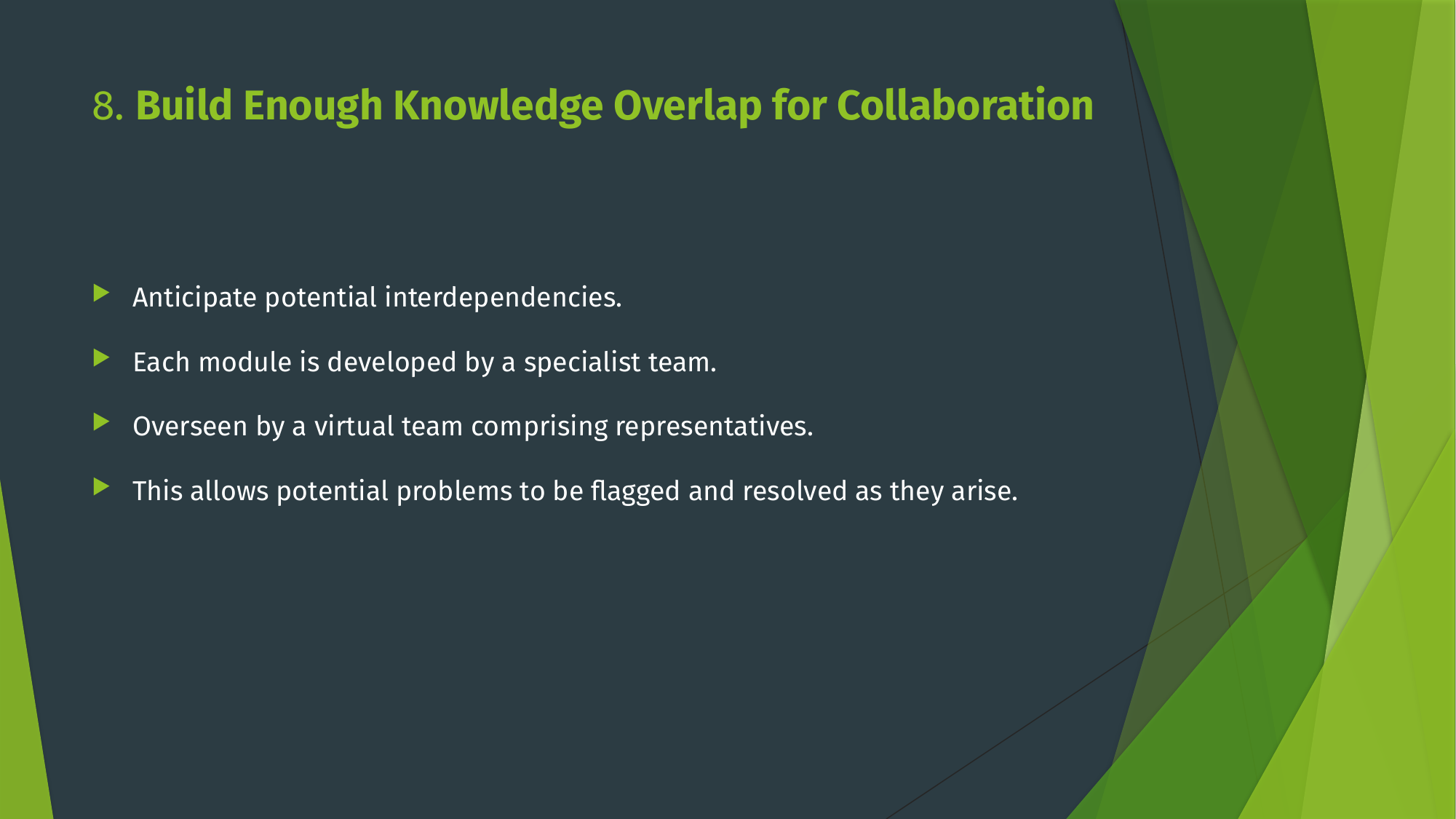

# 8. Build Enough Knowledge Overlap for Collaboration
Anticipate potential interdependencies.
Each module is developed by a specialist team.
Overseen by a virtual team comprising representatives.
This allows potential problems to be flagged and resolved as they arise.